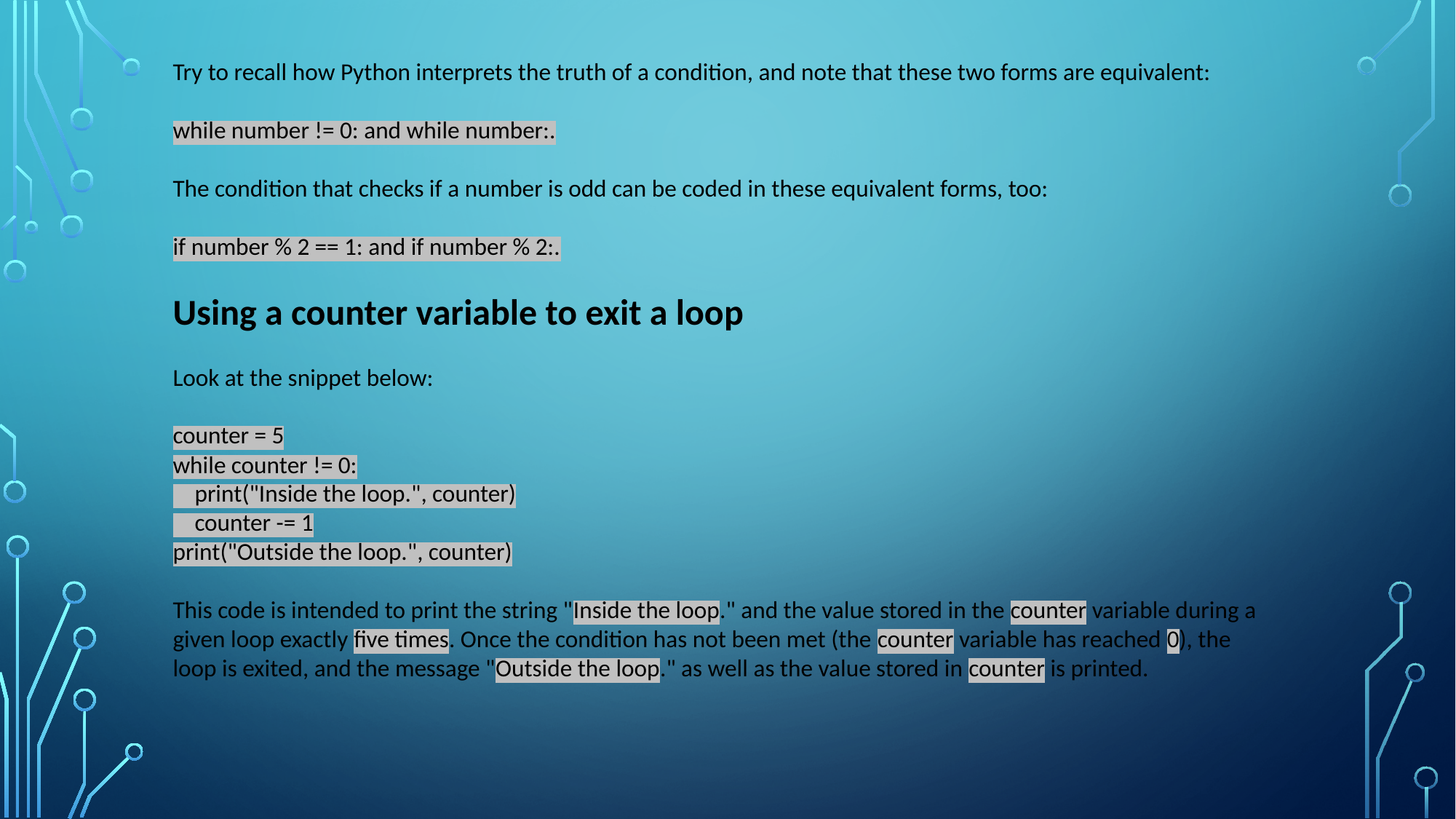

Try to recall how Python interprets the truth of a condition, and note that these two forms are equivalent:

while number != 0: and while number:.

The condition that checks if a number is odd can be coded in these equivalent forms, too:

if number % 2 == 1: and if number % 2:.

Using a counter variable to exit a loop

Look at the snippet below:

counter = 5
while counter != 0:
    print("Inside the loop.", counter)
    counter -= 1
print("Outside the loop.", counter)

This code is intended to print the string "Inside the loop." and the value stored in the counter variable during a given loop exactly five times. Once the condition has not been met (the counter variable has reached 0), the loop is exited, and the message "Outside the loop." as well as the value stored in counter is printed.